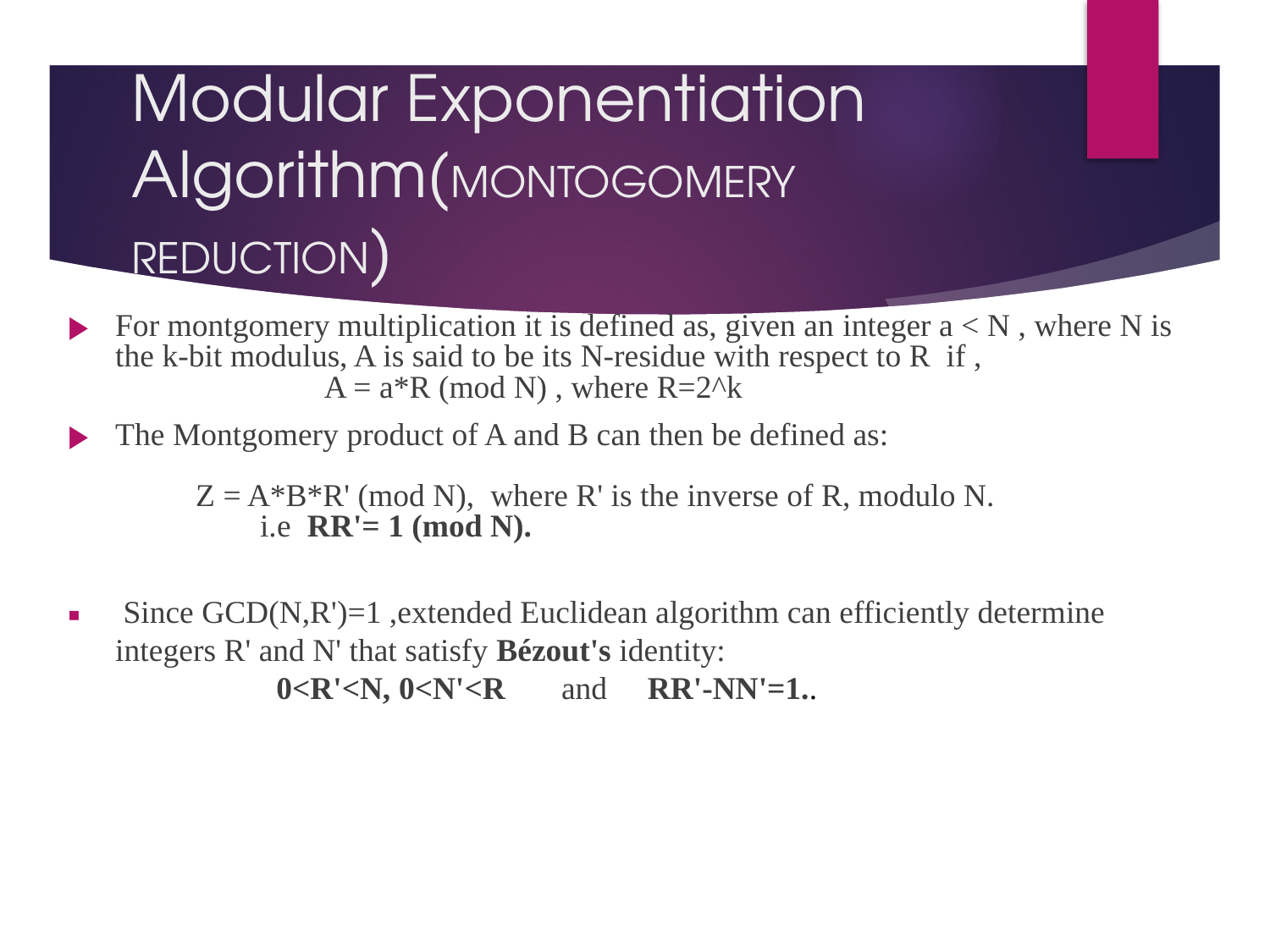

# Modular Exponentiation Algorithm(MONTOGOMERY REDUCTION)
For montgomery multiplication it is defined as, given an integer a < N , where N is the k-bit modulus, A is said to be its N-residue with respect to R  if ,
                          A = a*R (mod N) , where R=2^k
The Montgomery product of A and B can then be defined as:  
          Z = A*B*R' (mod N),  where R' is the inverse of R, modulo N.
                  i.e  RR'= 1 (mod N).
 Since GCD(N,R')=1 ,extended Euclidean algorithm can efficiently determine integers R' and N' that satisfy Bézout's identity:
                    0<R'<N, 0<N'<R       and     RR'-NN'=1..